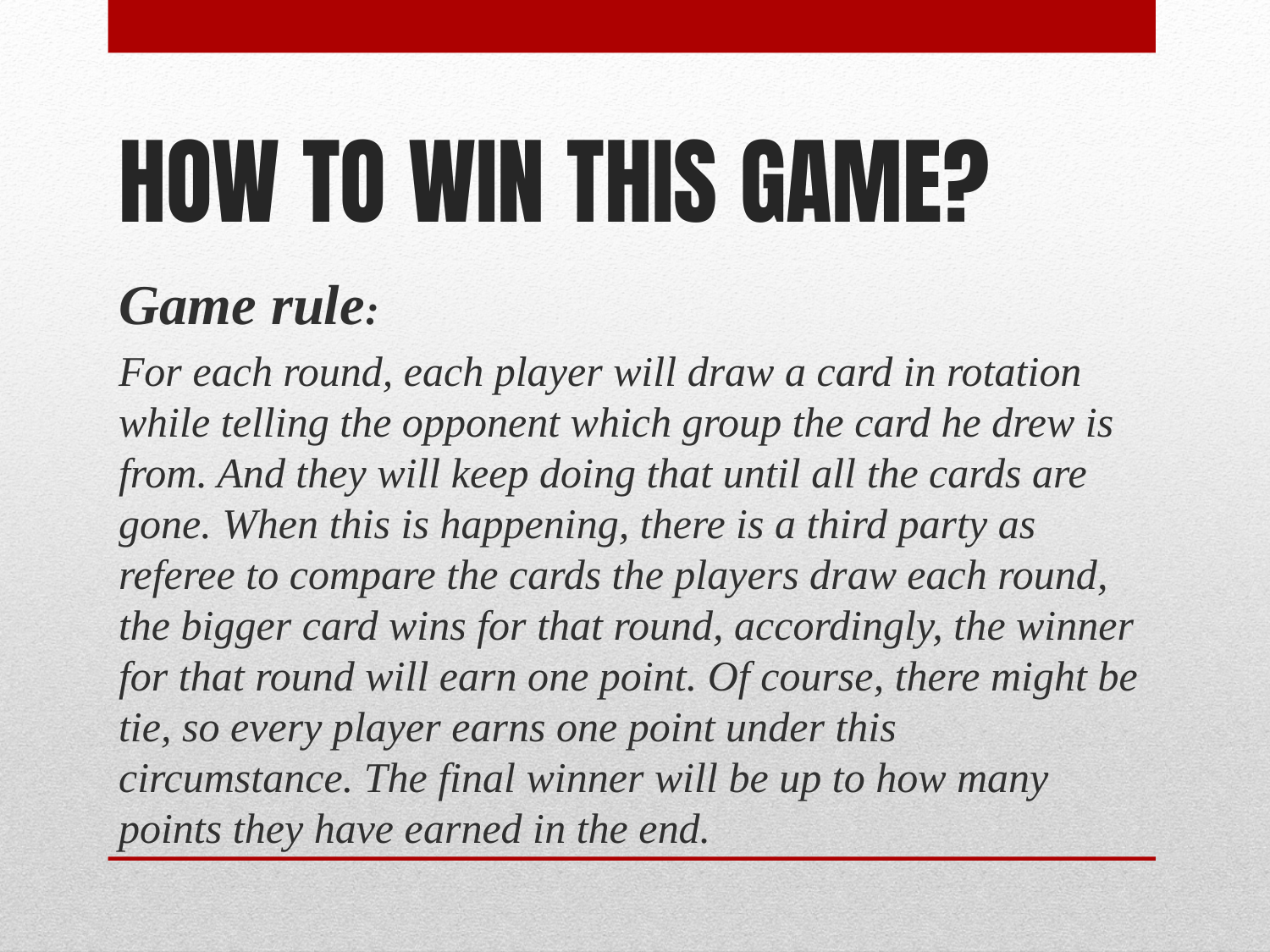

Game rule:
For each round, each player will draw a card in rotation while telling the opponent which group the card he drew is from. And they will keep doing that until all the cards are gone. When this is happening, there is a third party as referee to compare the cards the players draw each round, the bigger card wins for that round, accordingly, the winner for that round will earn one point. Of course, there might be tie, so every player earns one point under this circumstance. The final winner will be up to how many points they have earned in the end.
# HOW TO WIN THIS GAME?